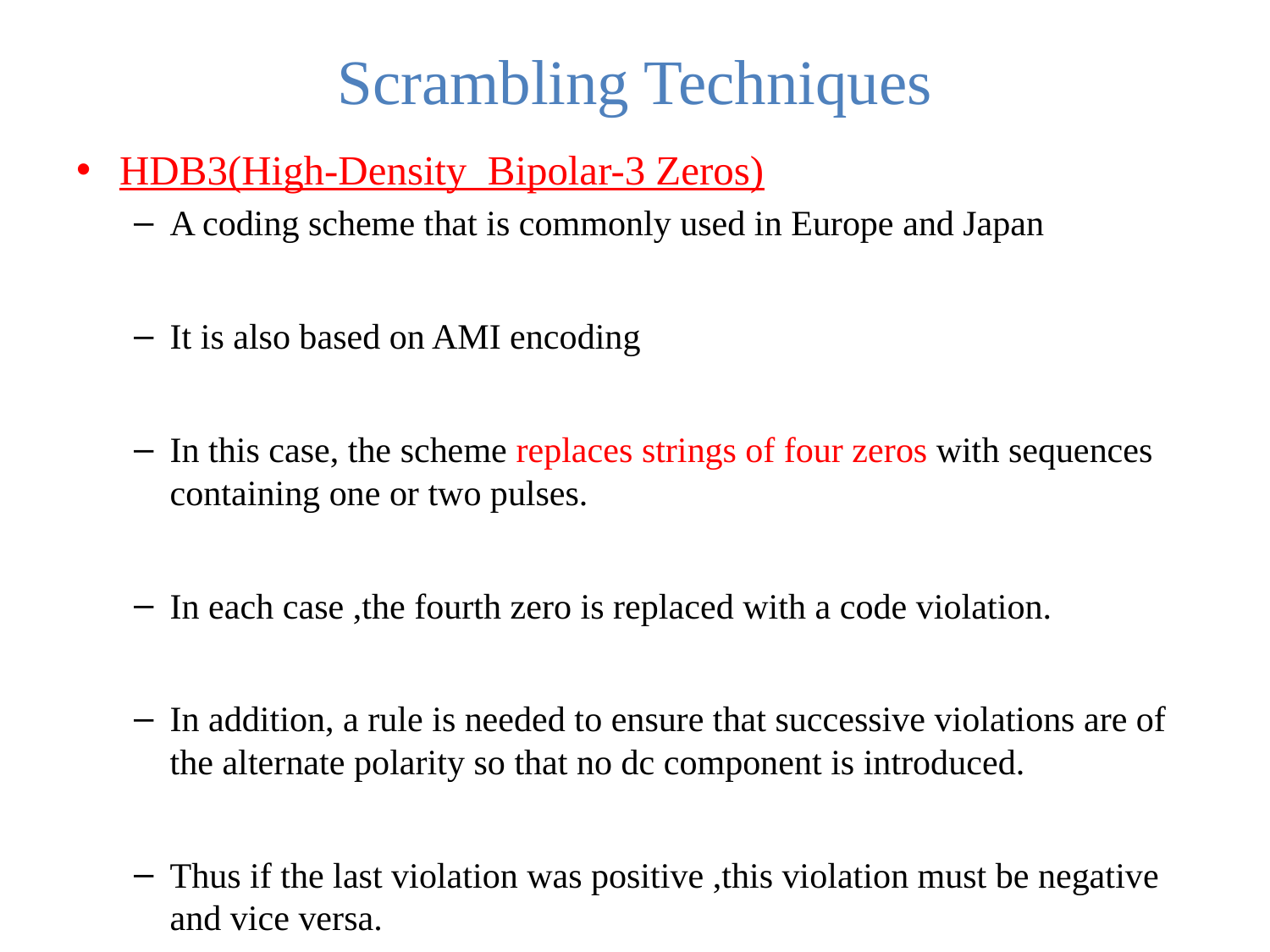

# Scrambling Techniques
HDB3(High-Density  Bipolar-3 Zeros)
A coding scheme that is commonly used in Europe and Japan

It is also based on AMI encoding

In this case, the scheme replaces strings of four zeros with sequences containing one or two pulses.

In each case ,the fourth zero is replaced with a code violation.

In addition, a rule is needed to ensure that successive violations are of the alternate polarity so that no dc component is introduced.

Thus if the last violation was positive ,this violation must be negative and vice versa.